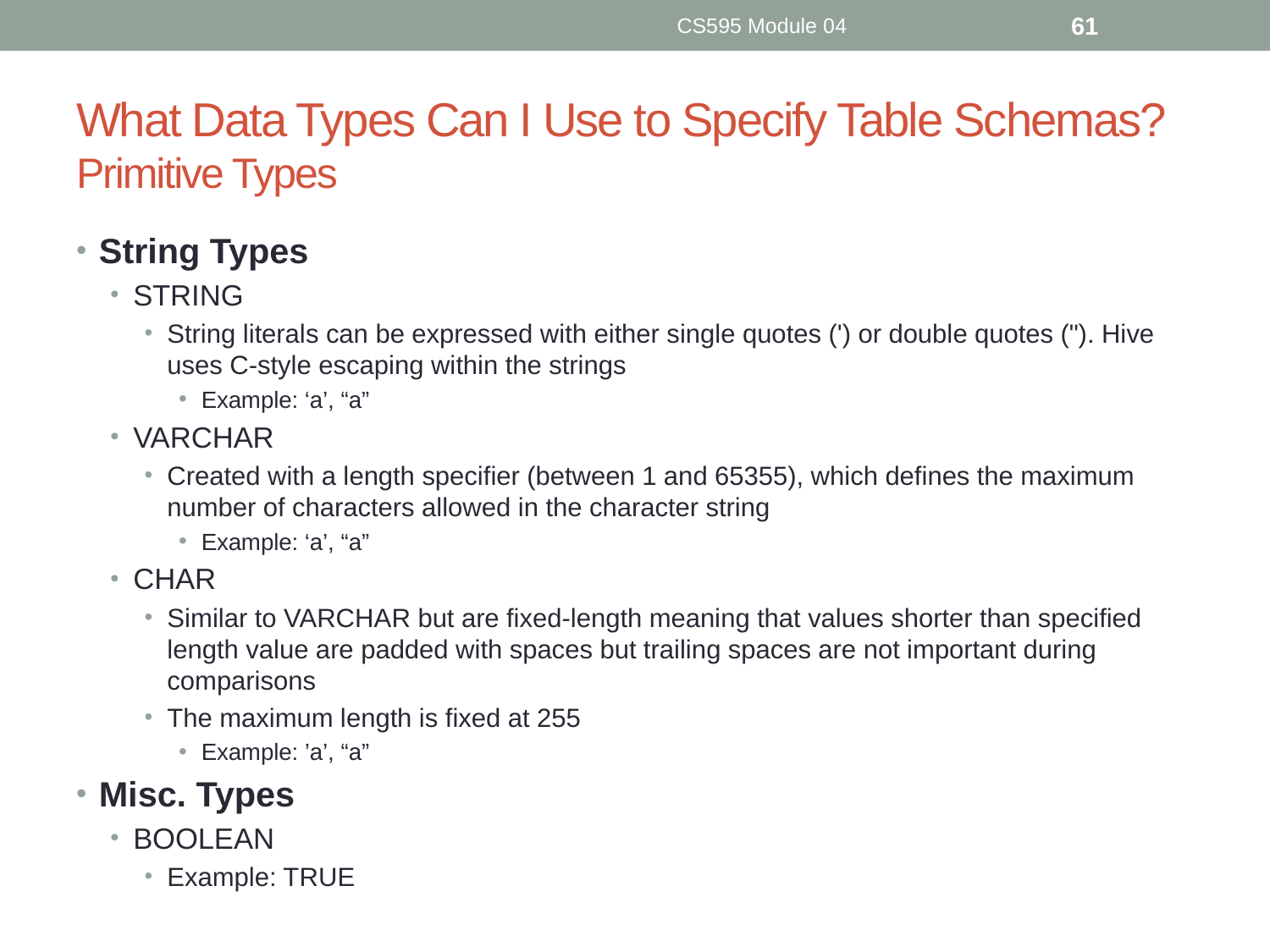

CS595 Module 04
61
# What Data Types Can I Use to Specify Table Schemas? Primitive Types
String Types
STRING
String literals can be expressed with either single quotes (') or double quotes ("). Hive uses C-style escaping within the strings
Example: ‘a’, “a”
VARCHAR
Created with a length specifier (between 1 and 65355), which defines the maximum number of characters allowed in the character string
Example: ‘a’, “a”
CHAR
Similar to VARCHAR but are fixed-length meaning that values shorter than specified length value are padded with spaces but trailing spaces are not important during comparisons
The maximum length is fixed at 255
Example: ’a’, “a”
Misc. Types
BOOLEAN
Example: TRUE